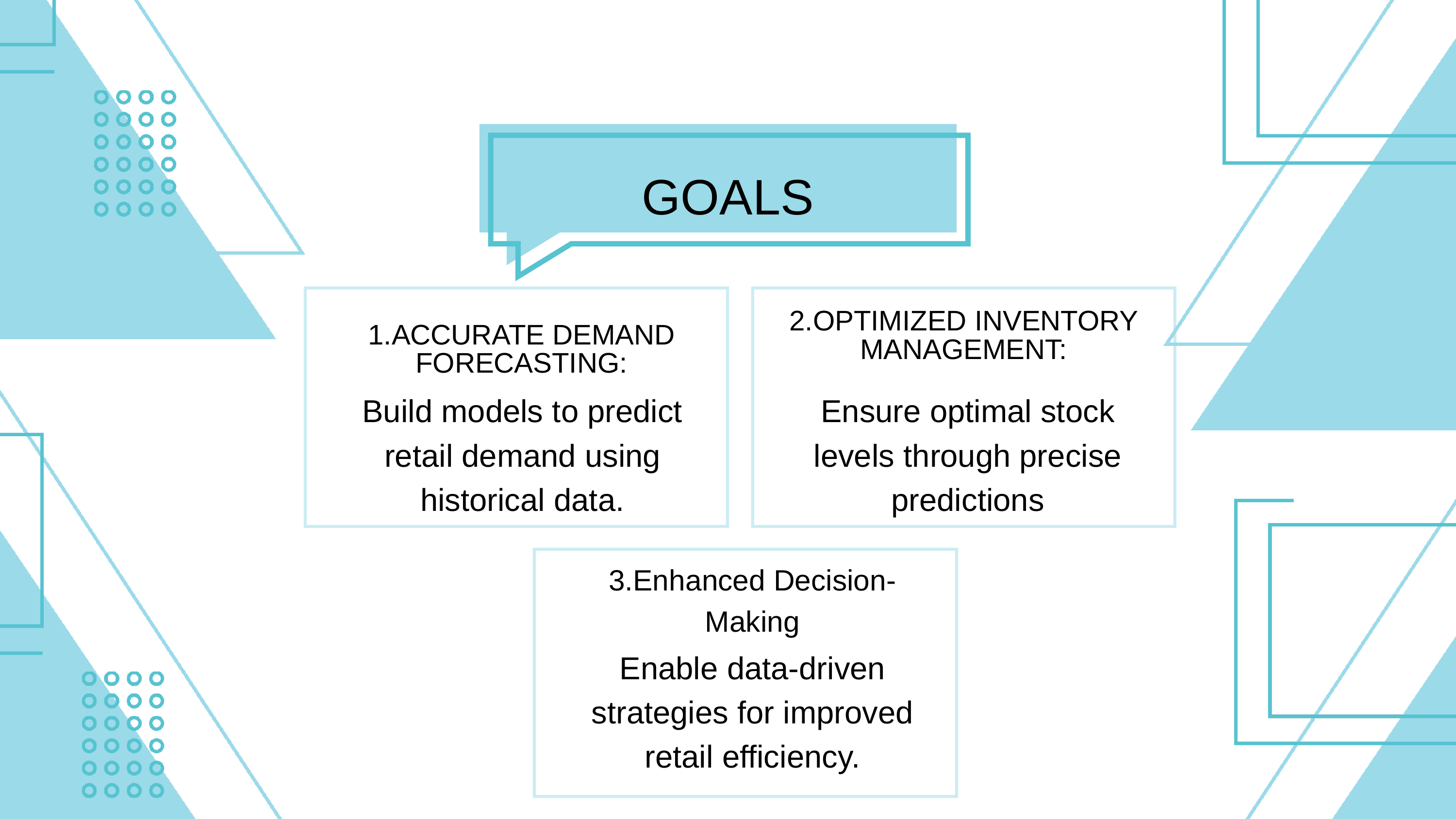

GOALS

2.OPTIMIZED INVENTORY MANAGEMENT:

1.ACCURATE DEMAND FORECASTING:

Build models to predict retail demand using historical data.

Ensure optimal stock levels through precise predictions

3.Enhanced Decision-Making
Enable data-driven strategies for improved retail efficiency.